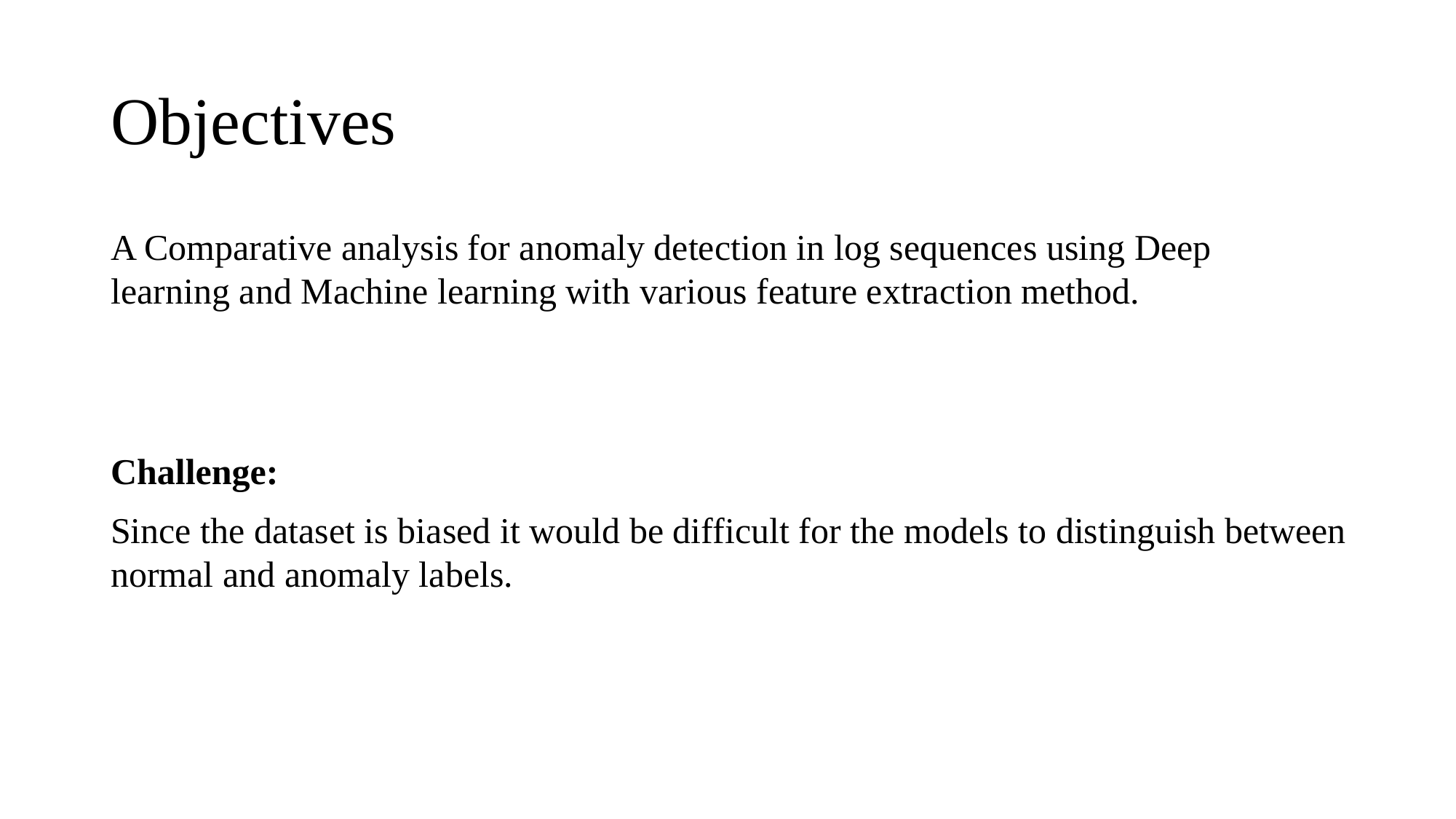

# Objectives
A Comparative analysis for anomaly detection in log sequences using Deep learning and Machine learning with various feature extraction method.
Challenge:
Since the dataset is biased it would be difficult for the models to distinguish between normal and anomaly labels.